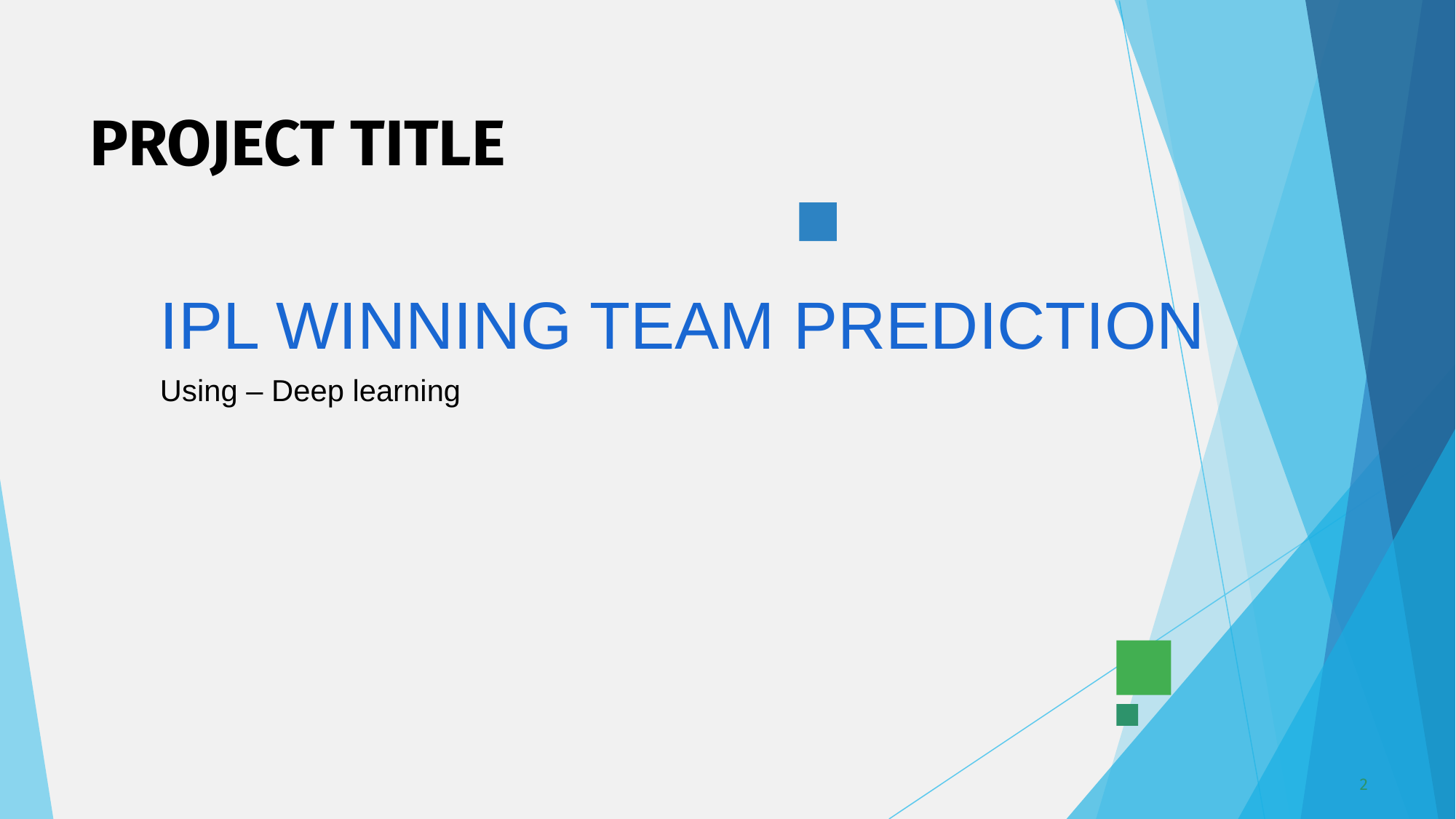

# PROJECT TITLE

IPL WINNING TEAM PREDICTION
Using – Deep learning

2